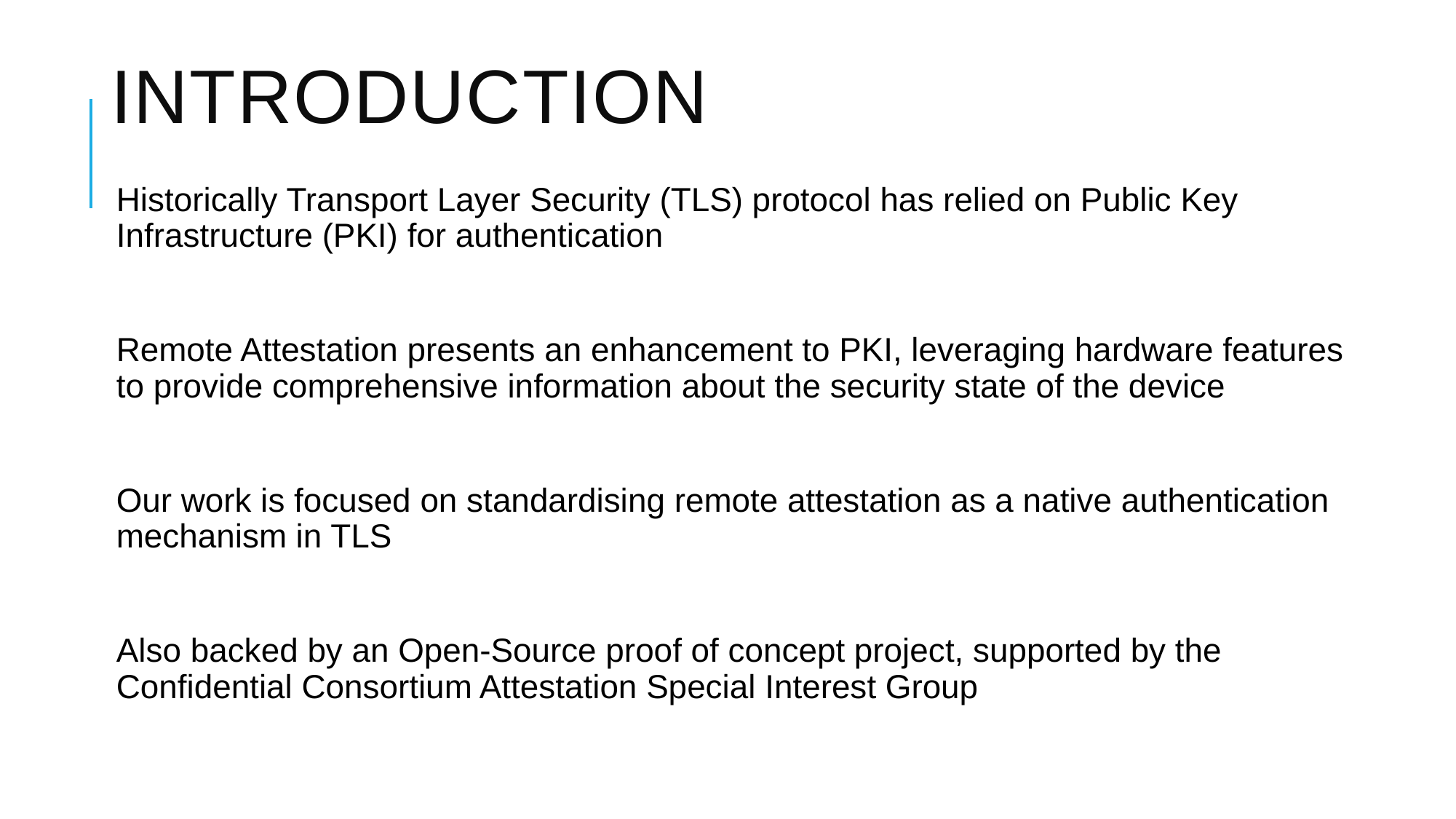

# Introduction
Historically Transport Layer Security (TLS) protocol has relied on Public Key Infrastructure (PKI) for authentication

Remote Attestation presents an enhancement to PKI, leveraging hardware features to provide comprehensive information about the security state of the device

Our work is focused on standardising remote attestation as a native authentication mechanism in TLS

Also backed by an Open-Source proof of concept project, supported by the Confidential Consortium Attestation Special Interest Group